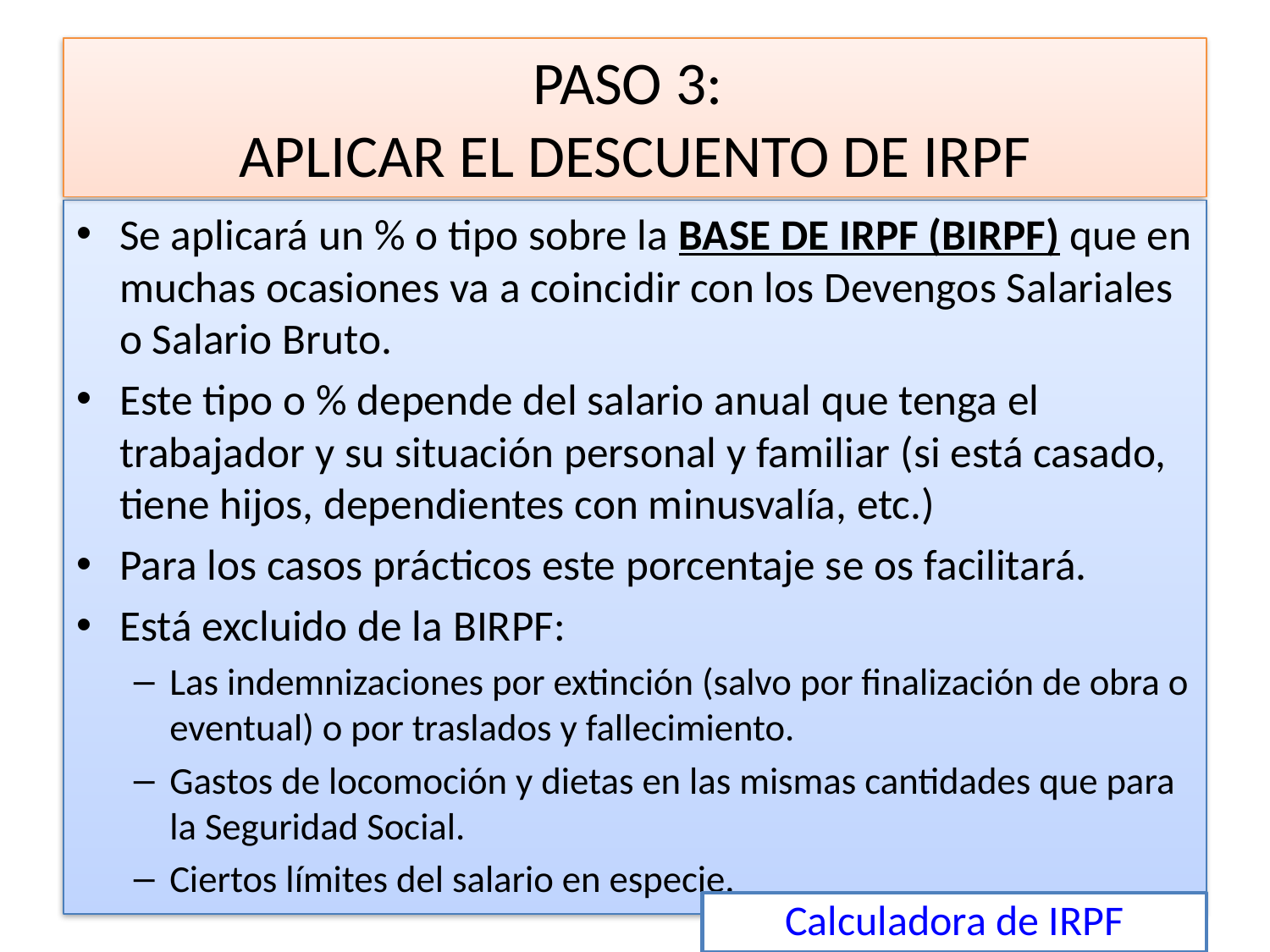

PASO 3:
APLICAR EL DESCUENTO DE IRPF
Se aplicará un % o tipo sobre la BASE DE IRPF (BIRPF) que en muchas ocasiones va a coincidir con los Devengos Salariales o Salario Bruto.
Este tipo o % depende del salario anual que tenga el trabajador y su situación personal y familiar (si está casado, tiene hijos, dependientes con minusvalía, etc.)
Para los casos prácticos este porcentaje se os facilitará.
Está excluido de la BIRPF:
Las indemnizaciones por extinción (salvo por finalización de obra o eventual) o por traslados y fallecimiento.
Gastos de locomoción y dietas en las mismas cantidades que para la Seguridad Social.
Ciertos límites del salario en especie.

Calculadora de IRPF